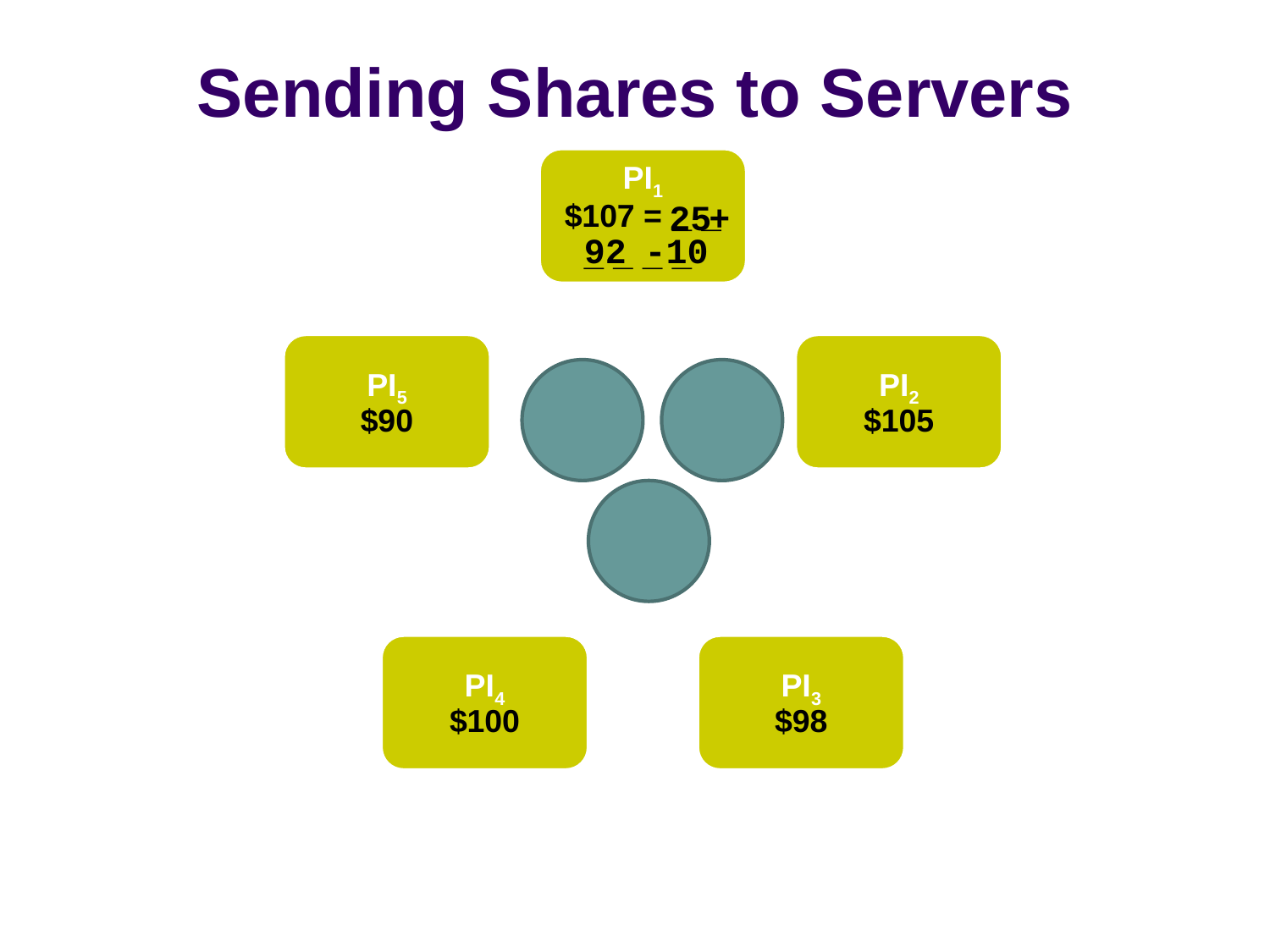

# Sending Shares to Servers
PI1
$107 = _ _ _ _ _ _
PI5
$90
PI2
$105
PI4
$100
PI3
$98
25
+
92
-10